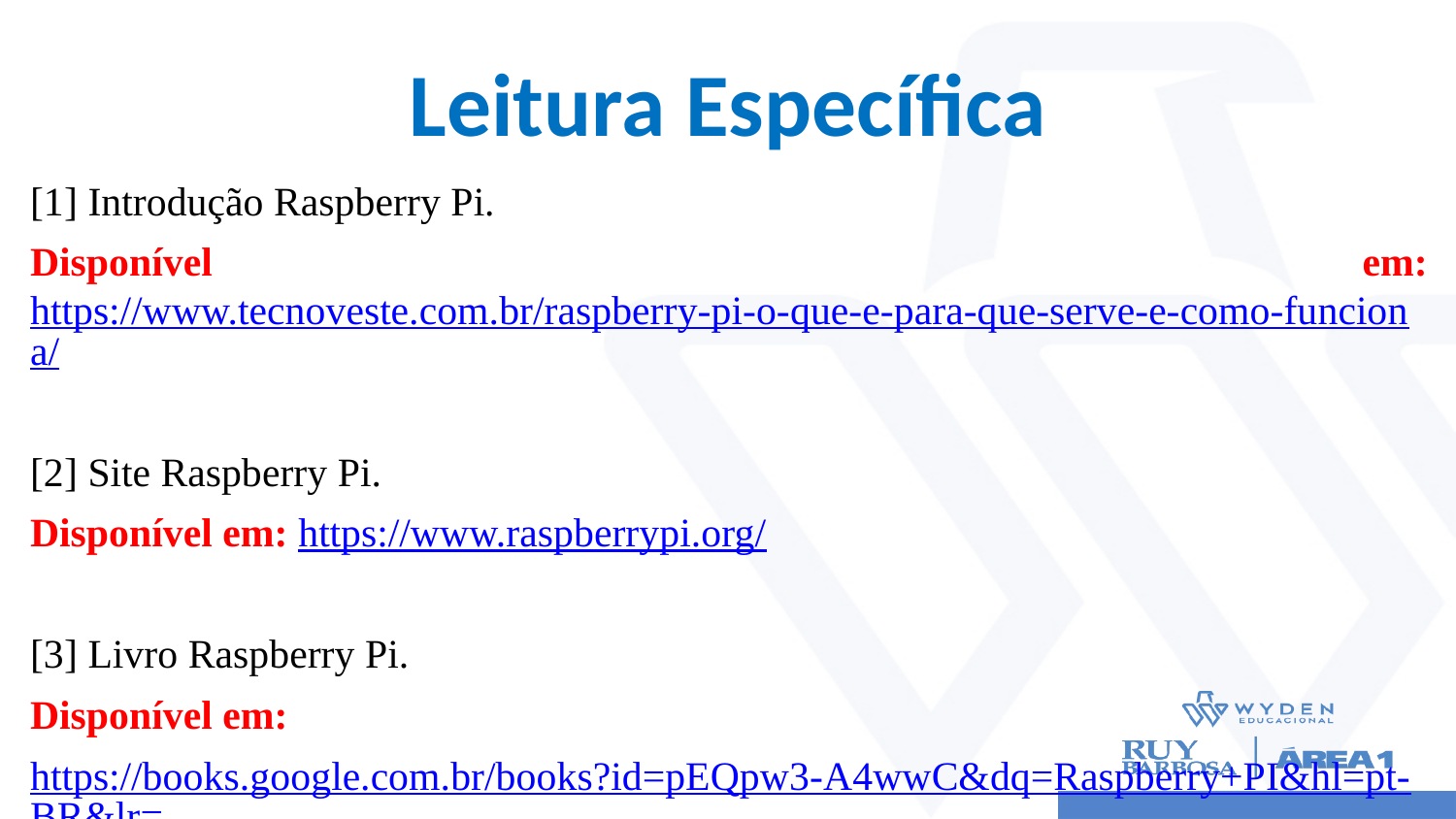

# Leitura Específica
[1] Introdução Raspberry Pi.
Disponível em: https://www.tecnoveste.com.br/raspberry-pi-o-que-e-para-que-serve-e-como-funciona/

[2] Site Raspberry Pi.
Disponível em: https://www.raspberrypi.org/

[3] Livro Raspberry Pi.
Disponível em:
https://books.google.com.br/books?id=pEQpw3-A4wwC&dq=Raspberry+PI&hl=pt-BR&lr=